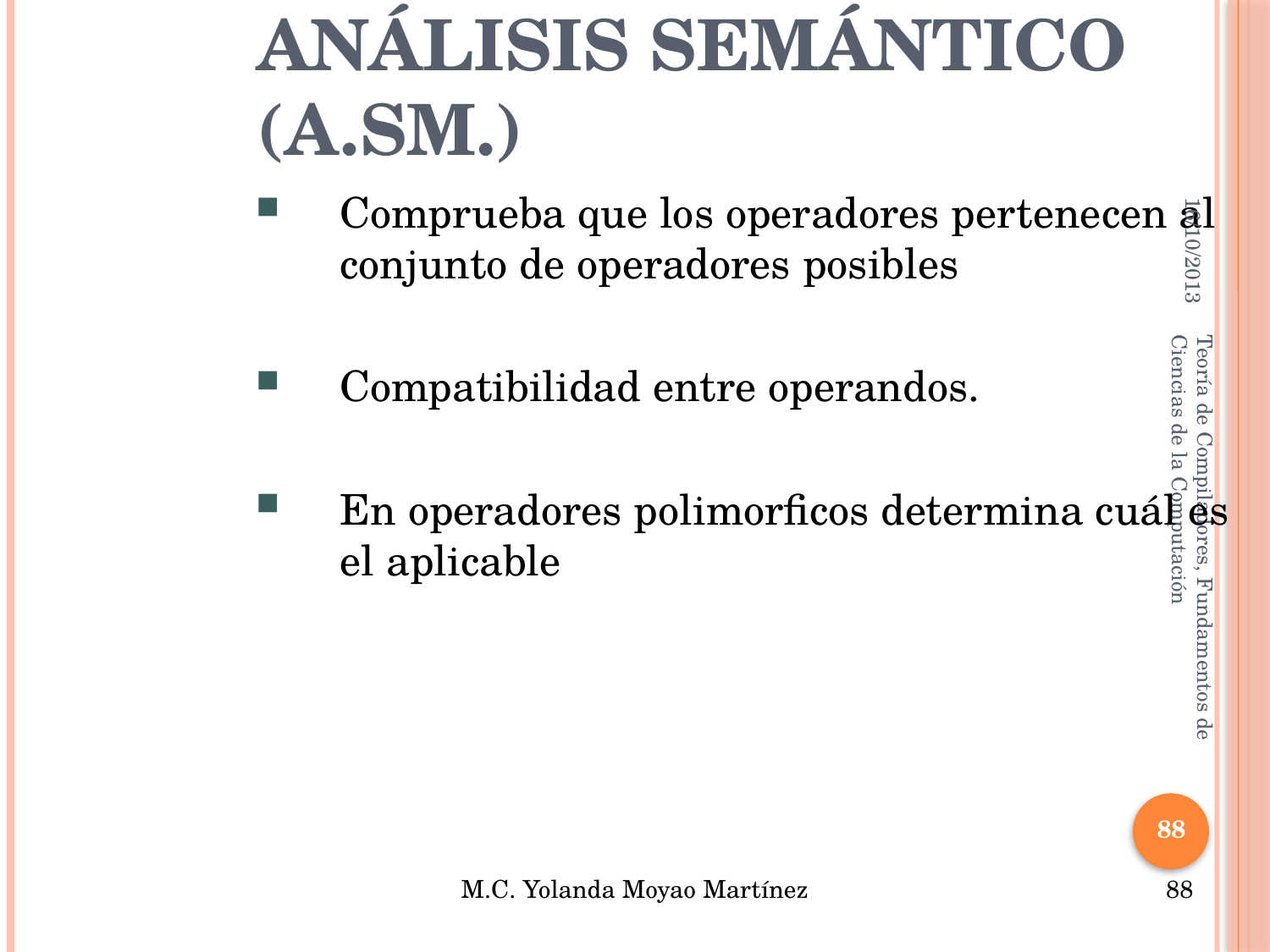

Análisis semántico (A.SM.)‏
16/10/2013
Comprueba que los operadores pertenecen al conjunto de operadores posibles

Compatibilidad entre operandos.

En operadores polimorficos determina cuál es el aplicable
Teoría de Compiladores, Fundamentos de Ciencias de la Computación
88
M.C. Yolanda Moyao Martínez
88